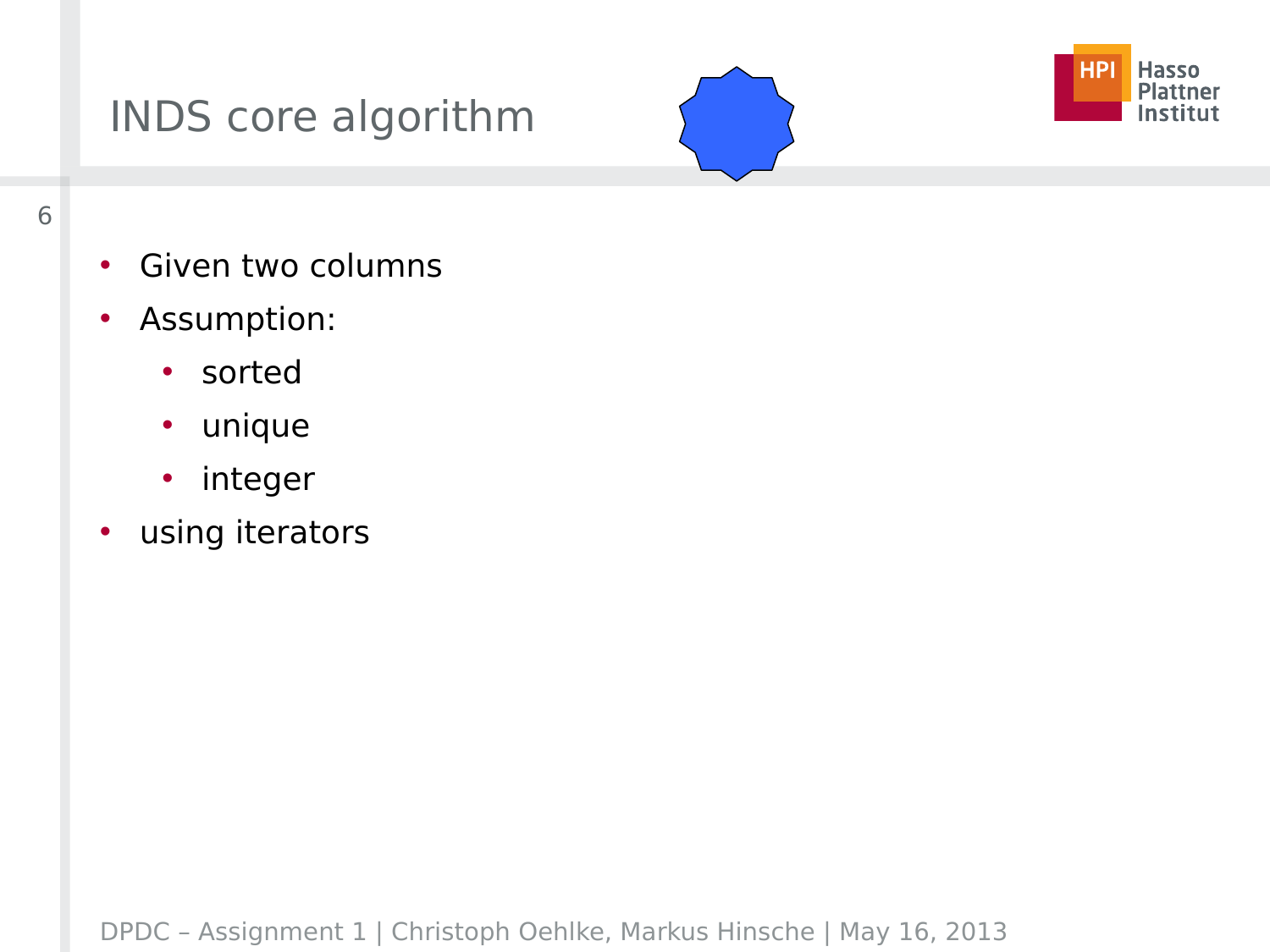

# INDS core algorithm

6
Given two columns
Assumption:
sorted
unique
integer
using iterators
DPDC – Assignment 1 | Christoph Oehlke, Markus Hinsche | May 16, 2013